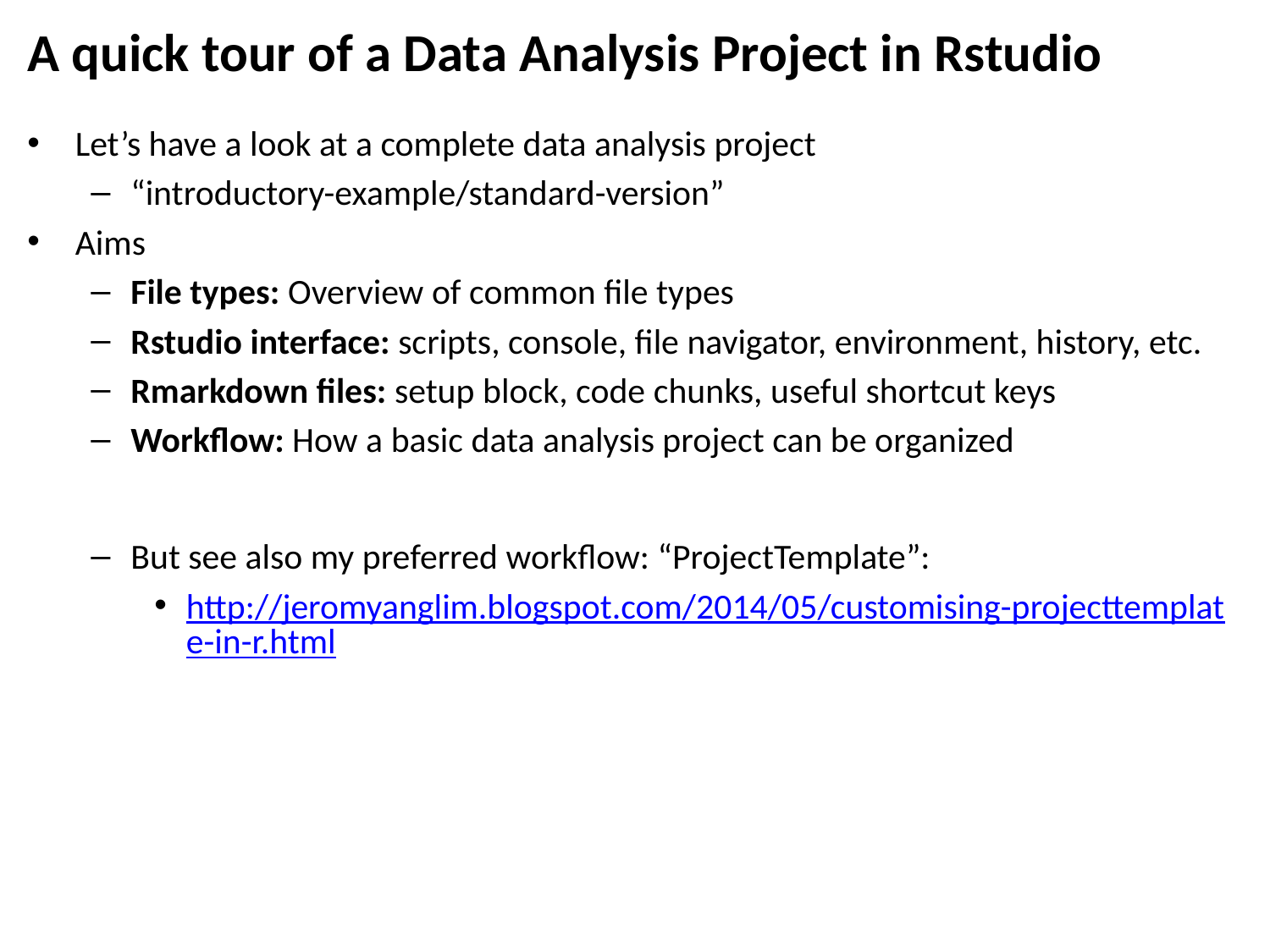

# A quick tour of a Data Analysis Project in Rstudio
Let’s have a look at a complete data analysis project
“introductory-example/standard-version”
Aims
File types: Overview of common file types
Rstudio interface: scripts, console, file navigator, environment, history, etc.
Rmarkdown files: setup block, code chunks, useful shortcut keys
Workflow: How a basic data analysis project can be organized

But see also my preferred workflow: “ProjectTemplate”:
http://jeromyanglim.blogspot.com/2014/05/customising-projecttemplate-in-r.html